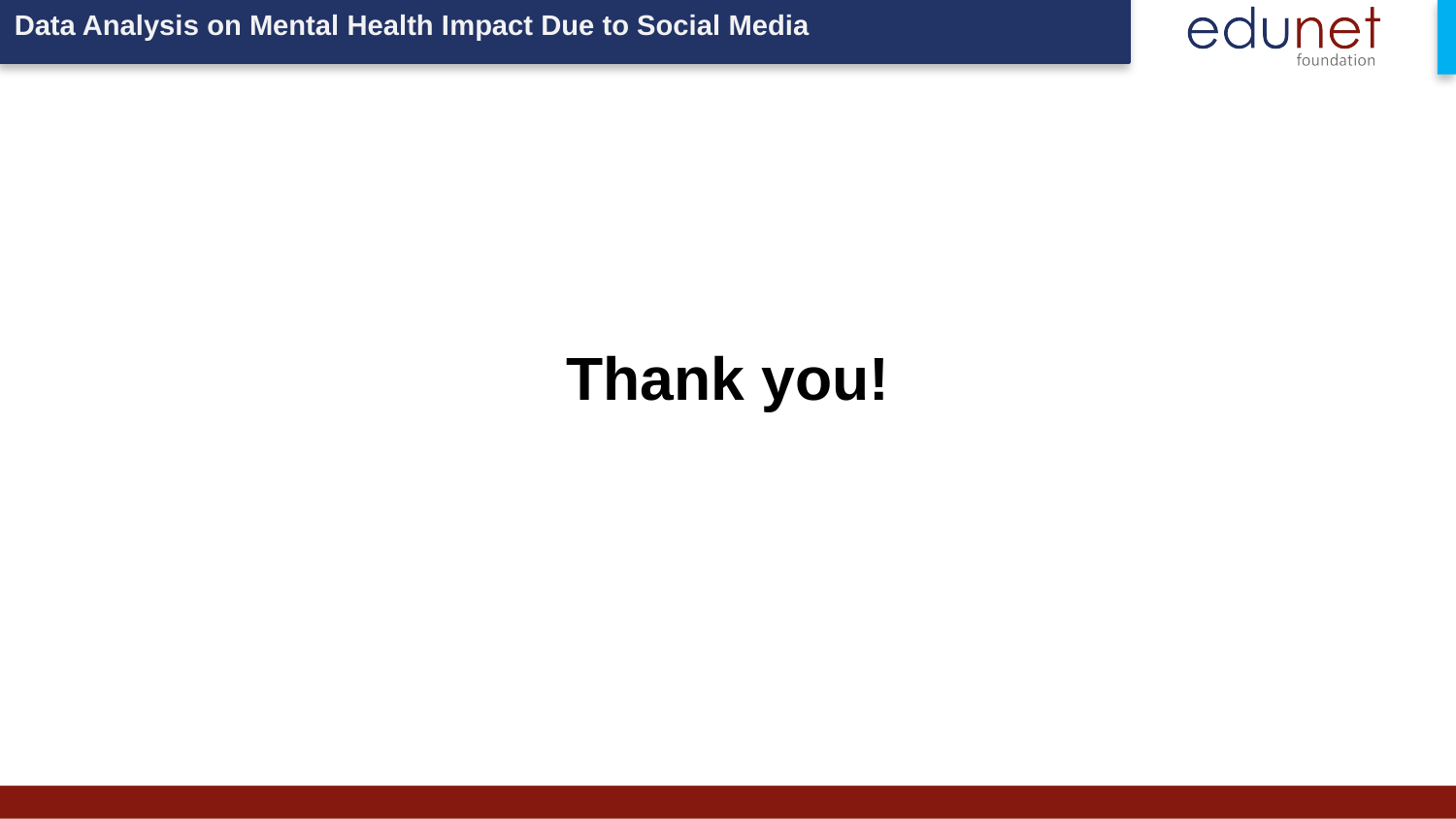

Data Analysis on Mental Health Impact Due to Social Media
Thank you!